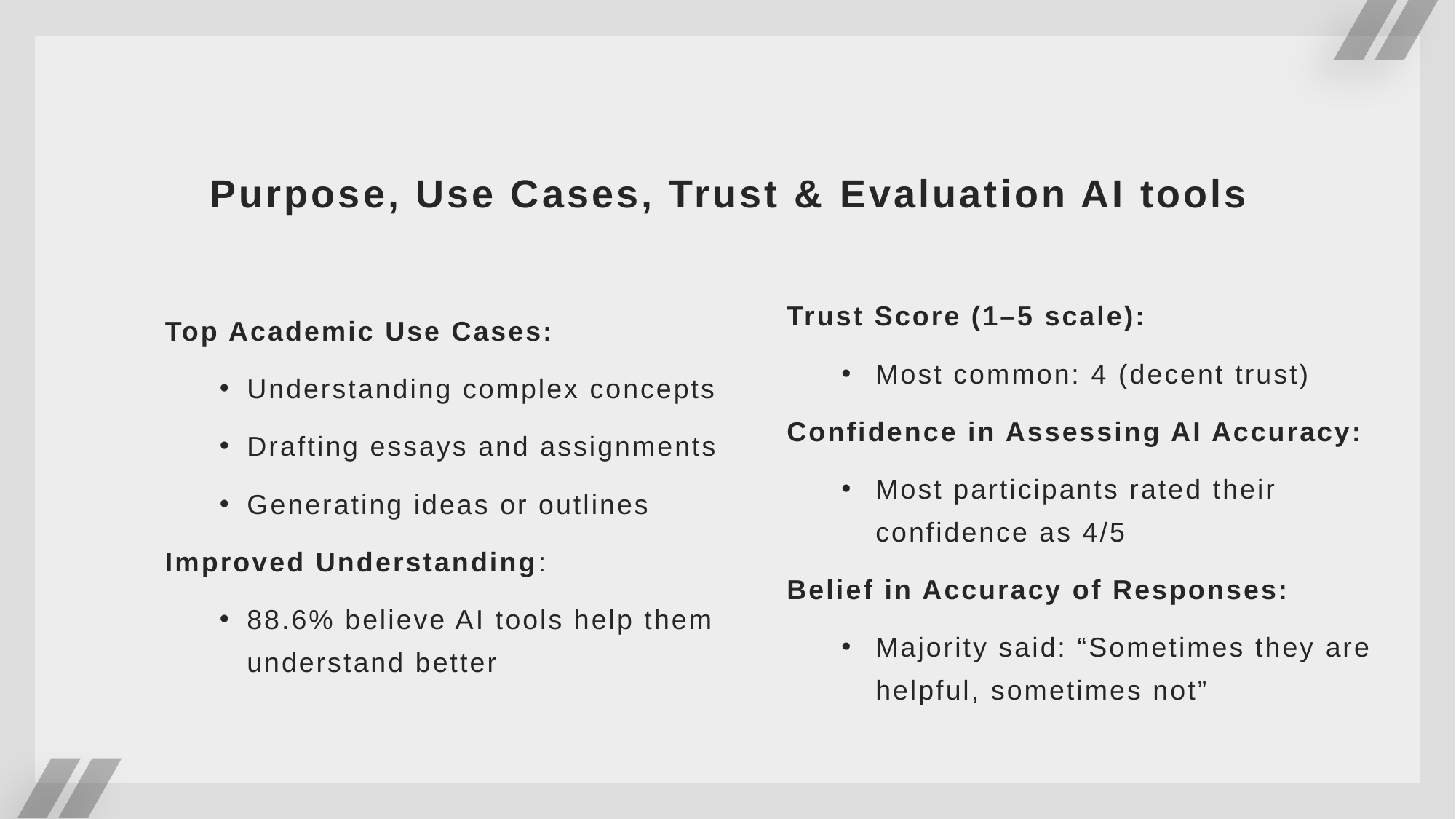

# Purpose, Use Cases, Trust & Evaluation AI tools

Trust Score (1–5 scale):
Most common: 4 (decent trust)
Confidence in Assessing AI Accuracy:
Most participants rated their confidence as 4/5
Belief in Accuracy of Responses:
Majority said: “Sometimes they are helpful, sometimes not”

Top Academic Use Cases:
Understanding complex concepts
Drafting essays and assignments
Generating ideas or outlines
Improved Understanding:
88.6% believe AI tools help them understand better